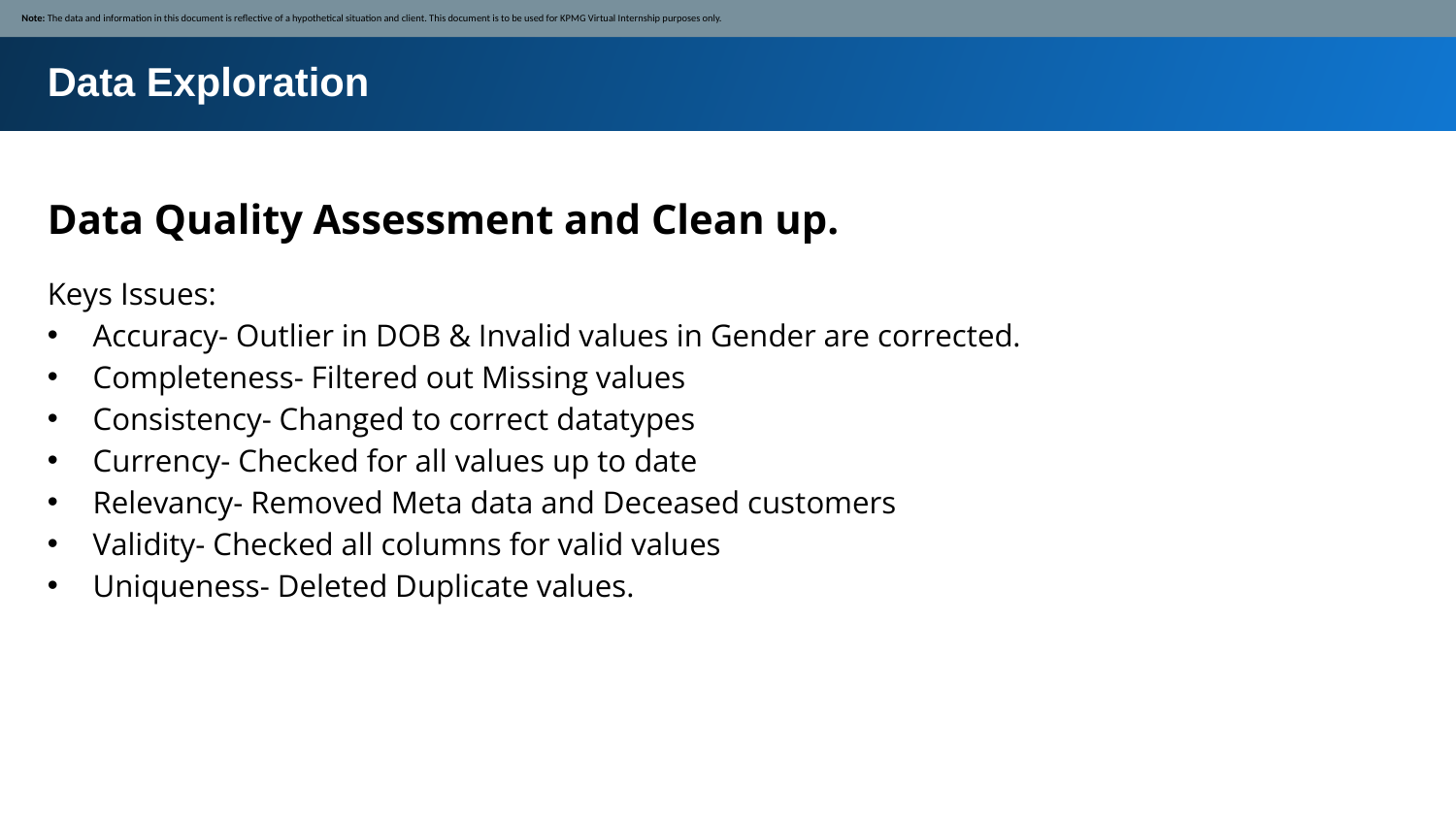

Note: The data and information in this document is reflective of a hypothetical situation and client. This document is to be used for KPMG Virtual Internship purposes only.
Data Exploration
Data Quality Assessment and Clean up.
Keys Issues:
Accuracy- Outlier in DOB & Invalid values in Gender are corrected.
Completeness- Filtered out Missing values
Consistency- Changed to correct datatypes
Currency- Checked for all values up to date
Relevancy- Removed Meta data and Deceased customers
Validity- Checked all columns for valid values
Uniqueness- Deleted Duplicate values.